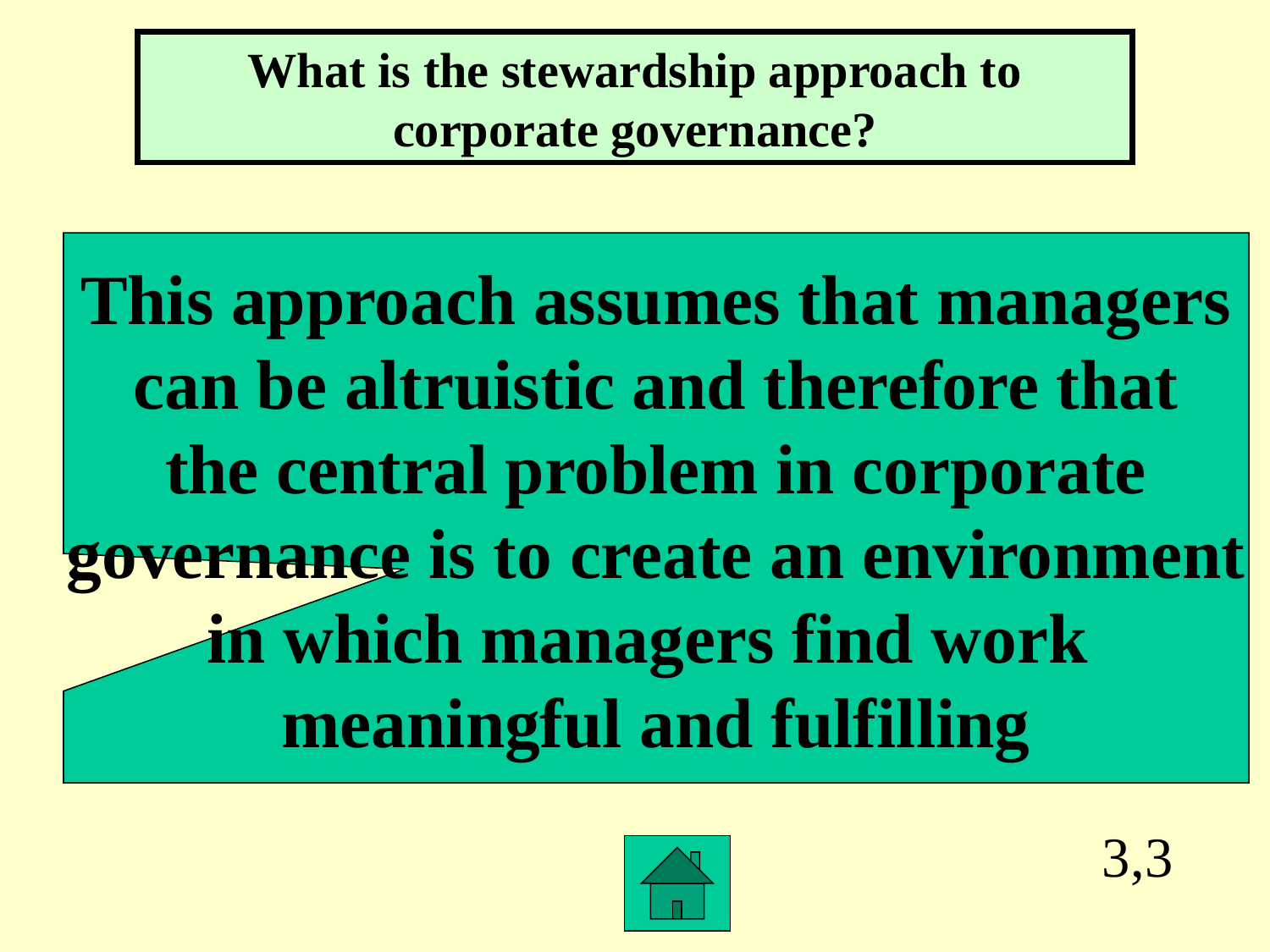

What is the stewardship approach to corporate governance?
This approach assumes that managers
can be altruistic and therefore that
the central problem in corporate
governance is to create an environment
in which managers find work
meaningful and fulfilling
3,3